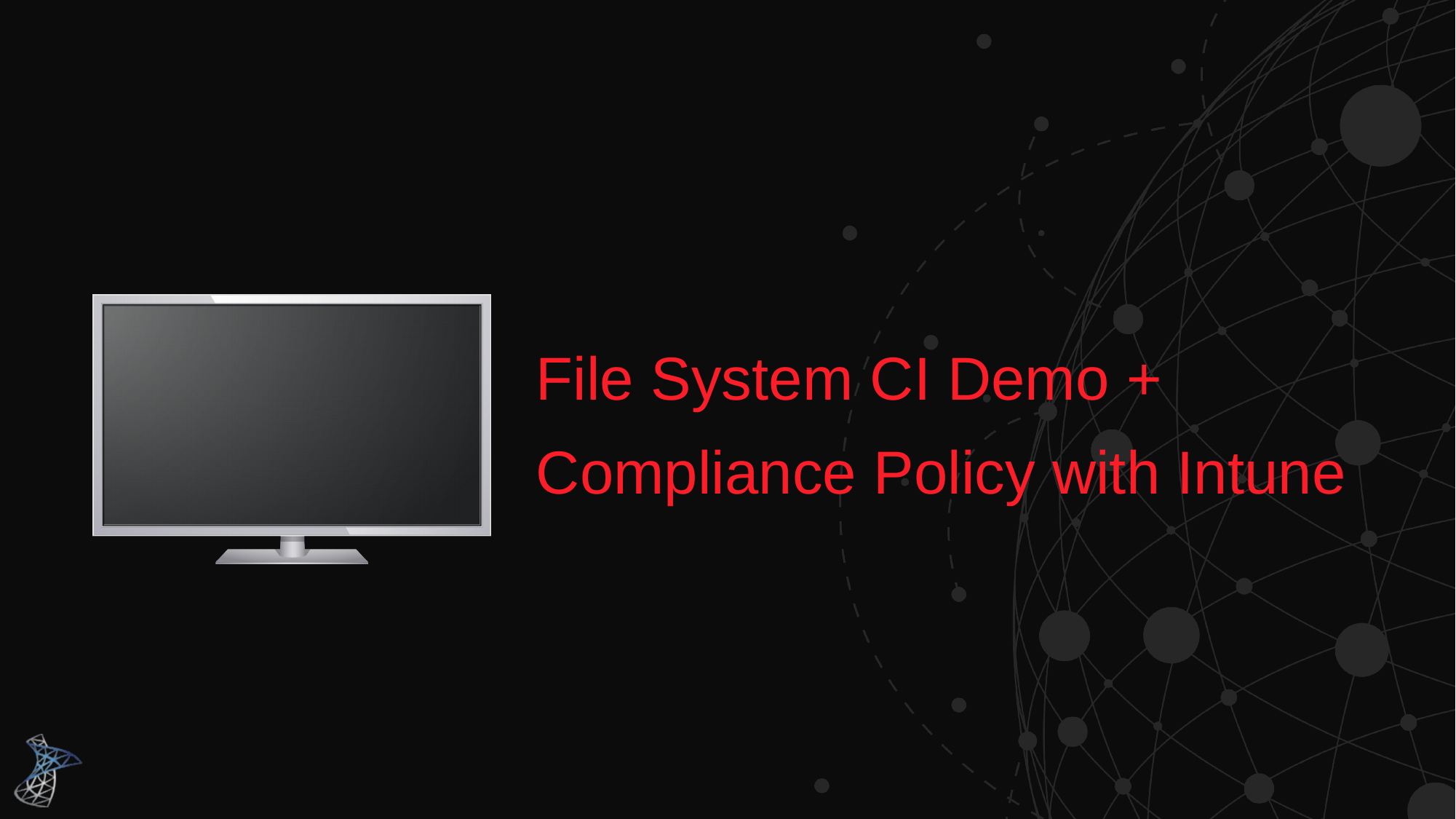

File System CI Demo +
Compliance Policy with Intune